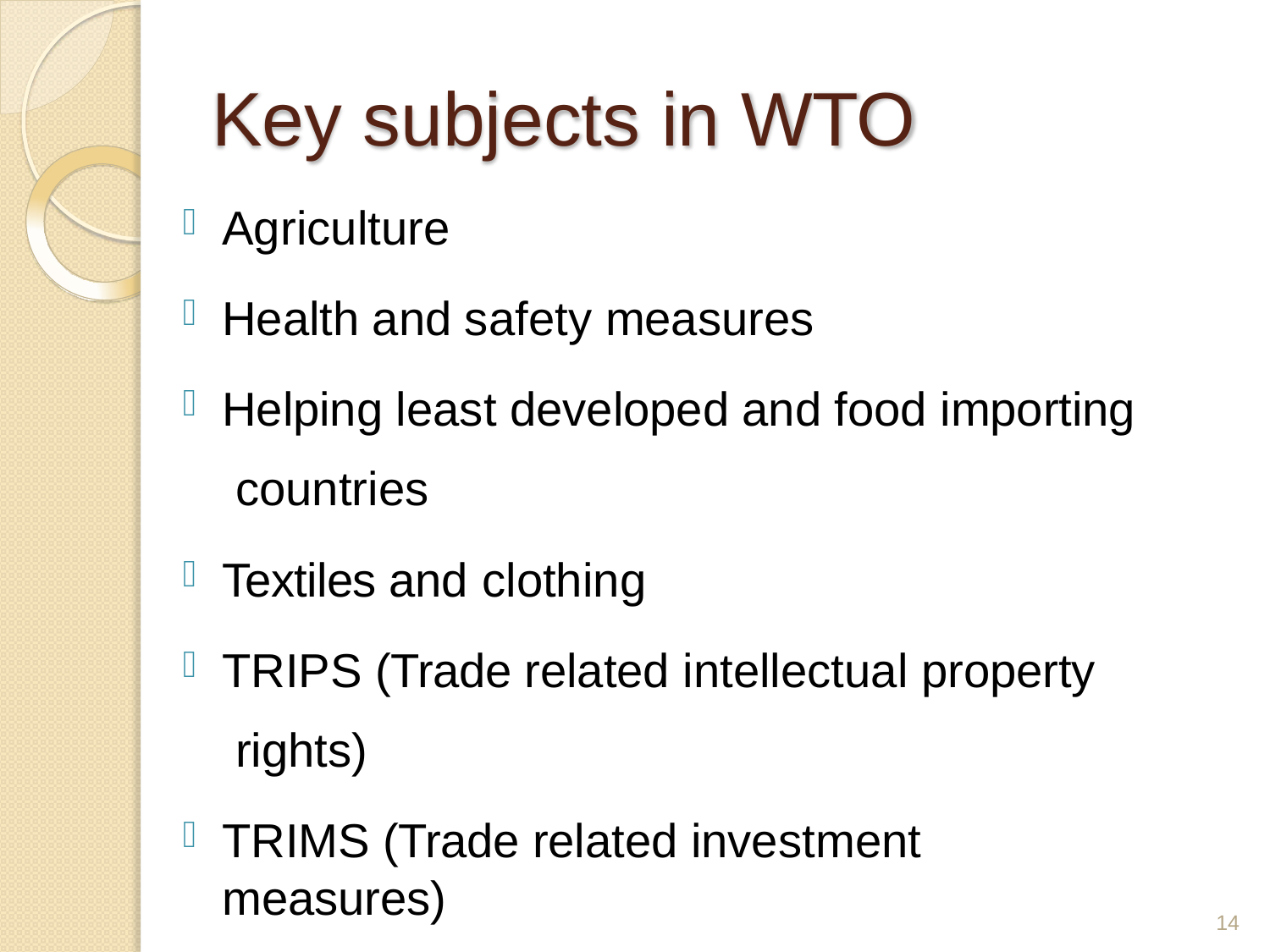

# Key subjects in WTO
Agriculture
Health and safety measures
Helping least developed and food importing  countries
Textiles and clothing
TRIPS (Trade related intellectual property  rights)
TRIMS (Trade related investment measures)
GATS (General agreement on trade in
14